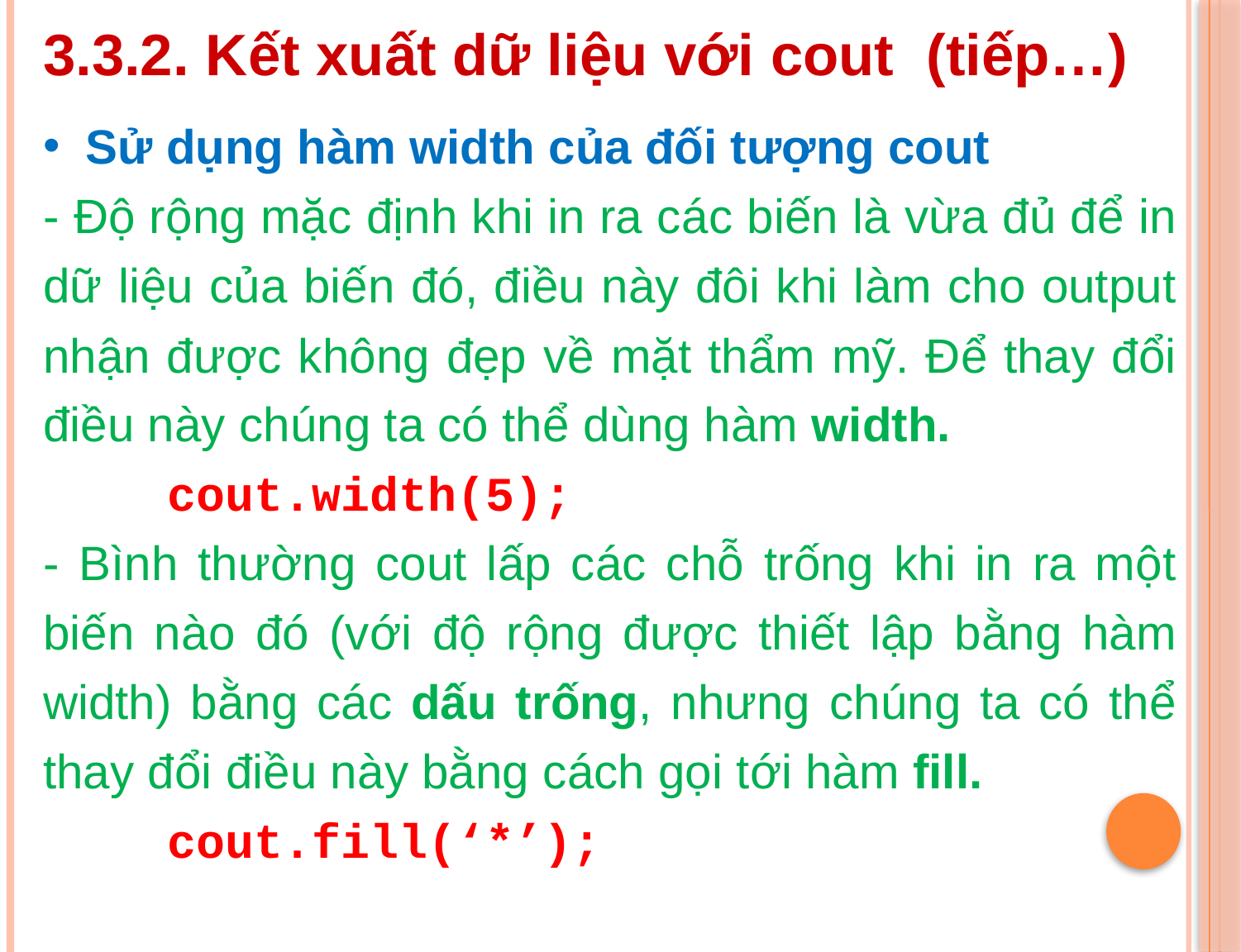

3.3.2. Kết xuất dữ liệu với cout  (tiếp…)
 Sử dụng hàm width của đối tượng cout
- Độ rộng mặc định khi in ra các biến là vừa đủ để in dữ liệu của biến đó, điều này đôi khi làm cho output nhận được không đẹp về mặt thẩm mỹ. Để thay đổi điều này chúng ta có thể dùng hàm width.
	cout.width(5);
- Bình thường cout lấp các chỗ trống khi in ra một biến nào đó (với độ rộng được thiết lập bằng hàm width) bằng các dấu trống, nhưng chúng ta có thể thay đổi điều này bằng cách gọi tới hàm fill.
	cout.fill(‘*’);